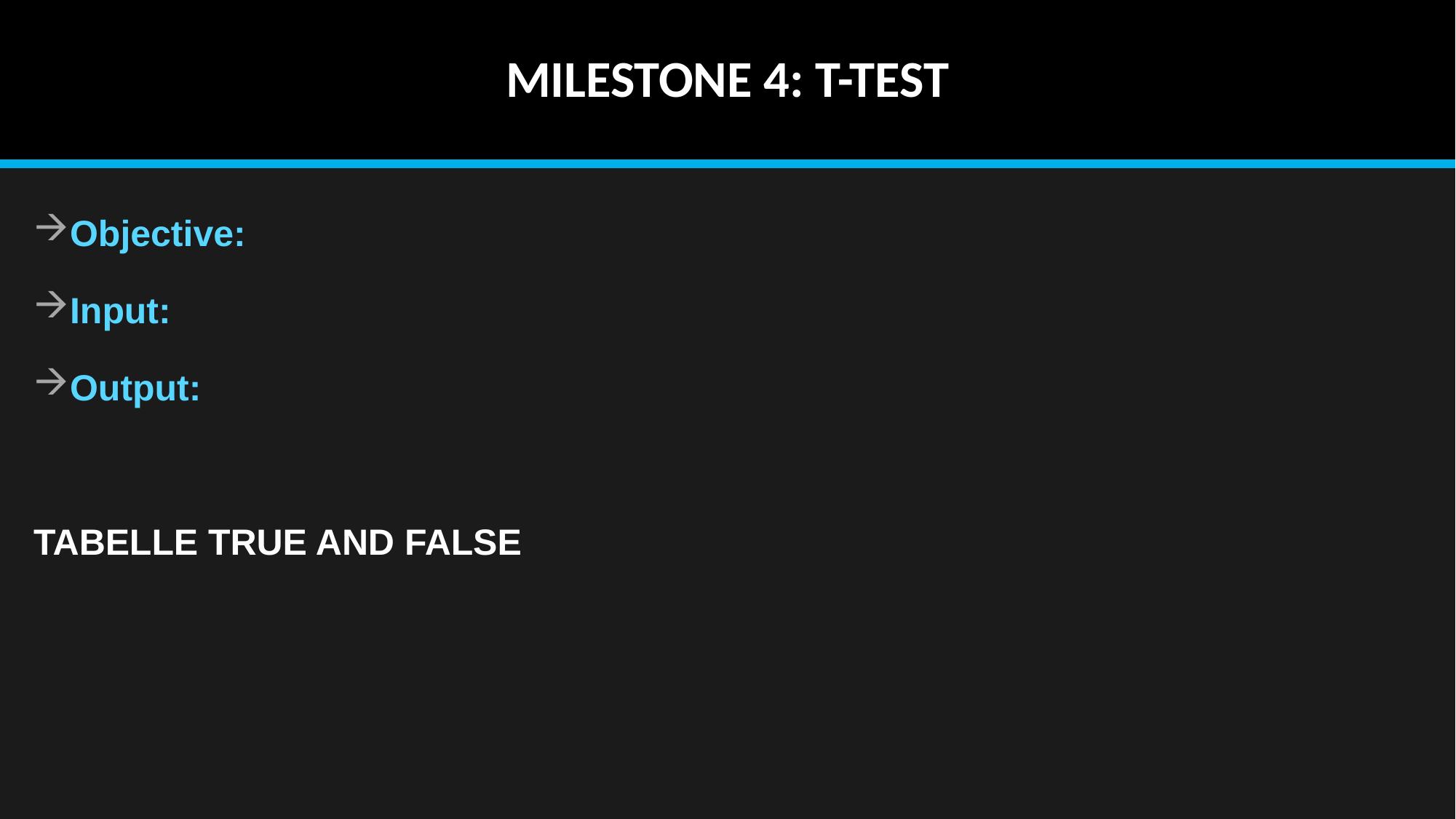

# MILESTONE 4: T-TEST
Objective:
Input:
Output:

TABELLE TRUE AND FALSE